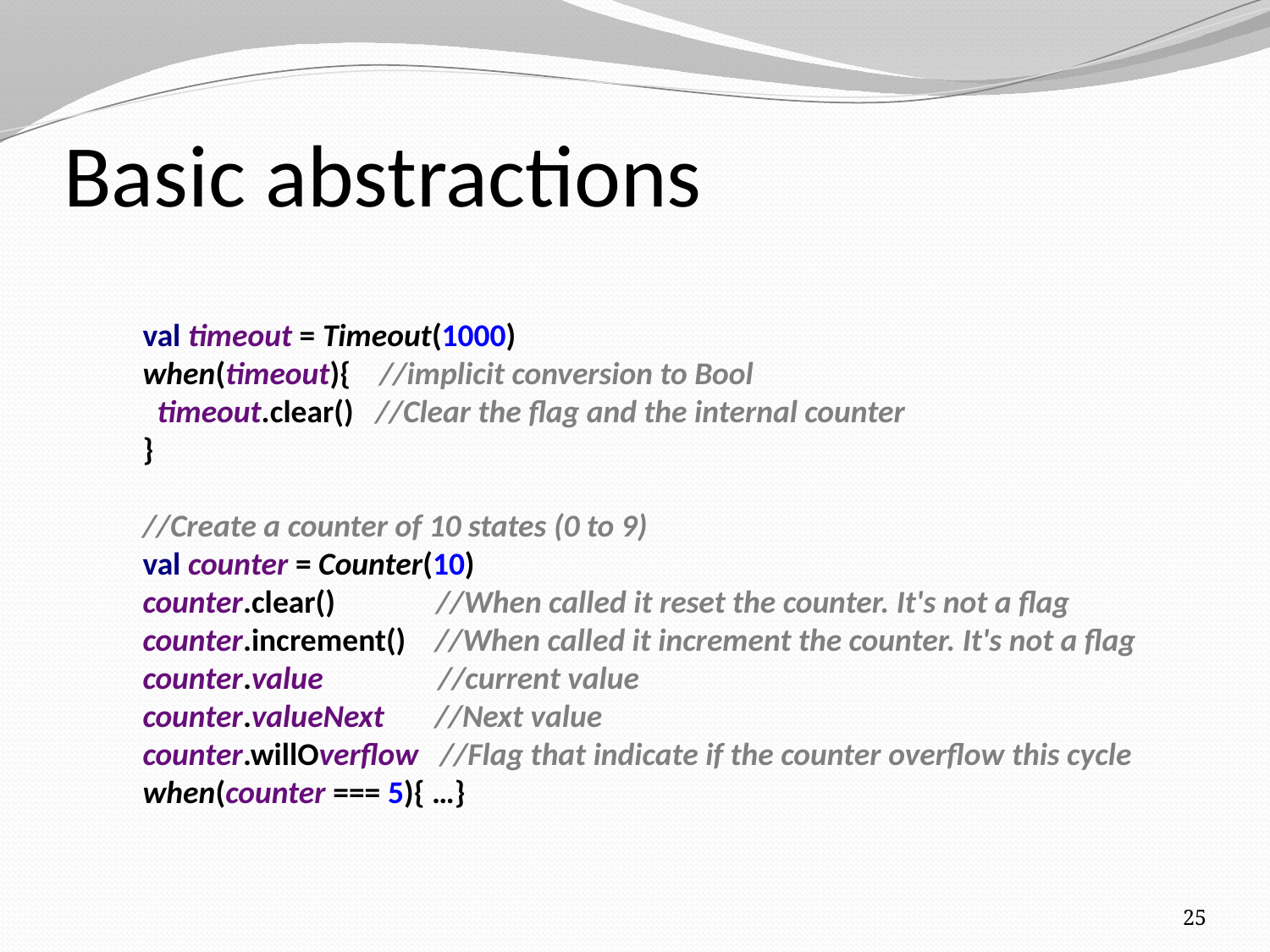

# Basic abstractions
val timeout = Timeout(1000)
when(timeout){    //implicit conversion to Bool
  timeout.clear()   //Clear the flag and the internal counter
}
//Create a counter of 10 states (0 to 9)
val counter = Counter(10)
counter.clear()              //When called it reset the counter. It's not a flag
counter.increment()    //When called it increment the counter. It's not a flag
counter.value                //current value
counter.valueNext       //Next value
counter.willOverflow   //Flag that indicate if the counter overflow this cycle
when(counter === 5){ …}
25